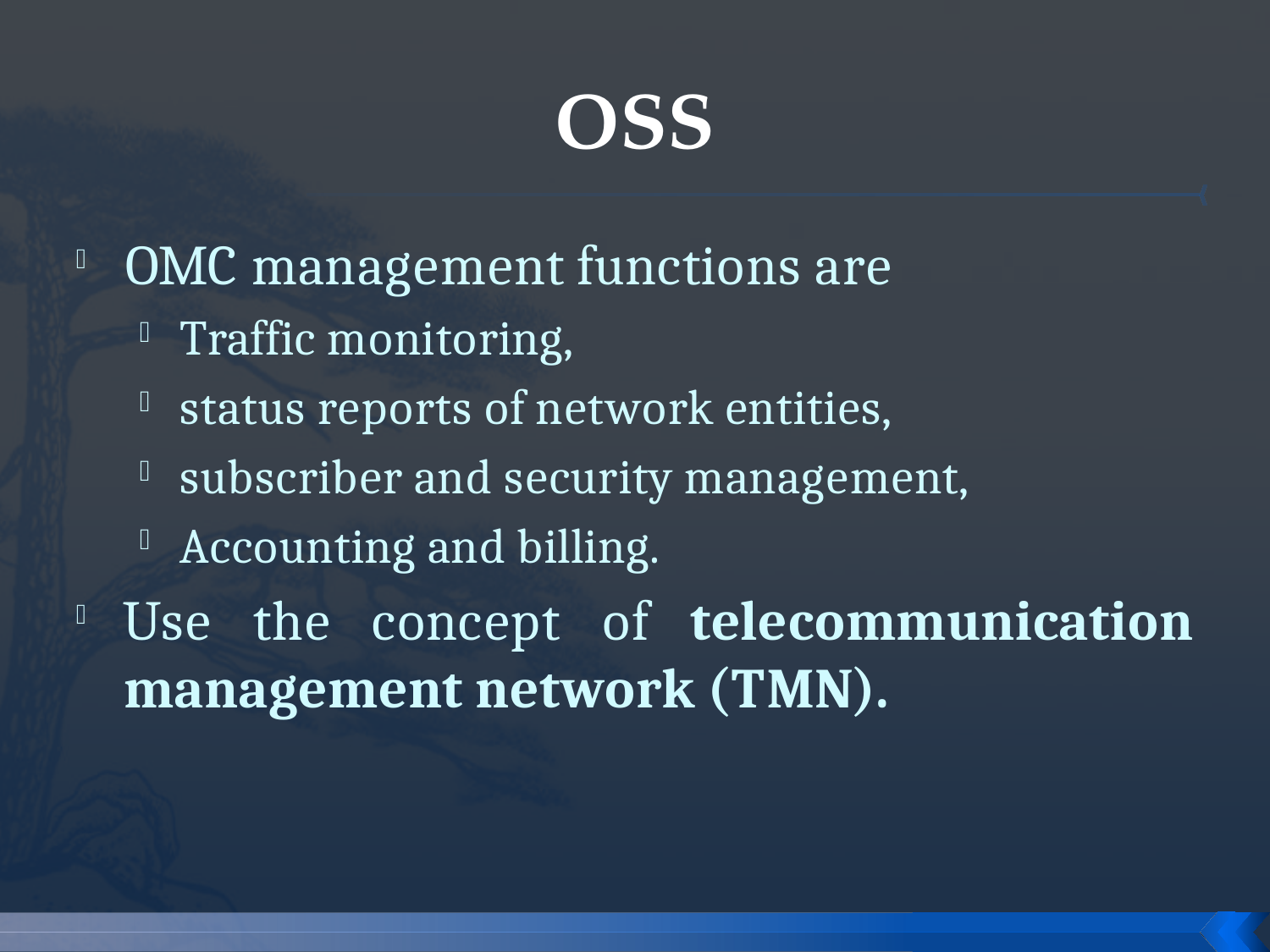

# OSS
OMC management functions are
Traffic monitoring,
status reports of network entities,
subscriber and security management,
Accounting and billing.
Use the concept of telecommunication management network (TMN).